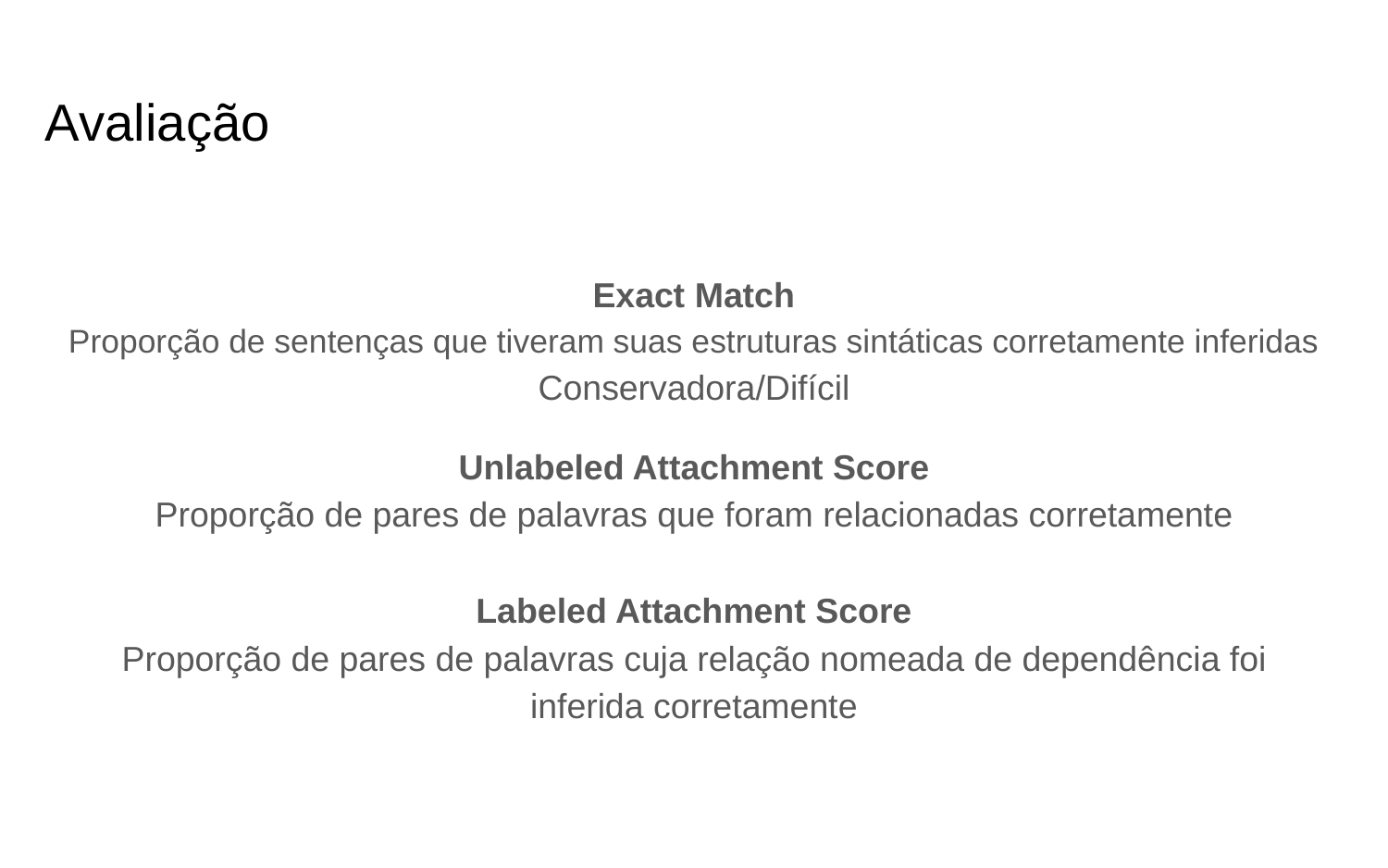

# Avaliação
Exact Match
Proporção de sentenças que tiveram suas estruturas sintáticas corretamente inferidas
Conservadora/Difícil
Unlabeled Attachment Score
Proporção de pares de palavras que foram relacionadas corretamente

Labeled Attachment Score
Proporção de pares de palavras cuja relação nomeada de dependência foi inferida corretamente